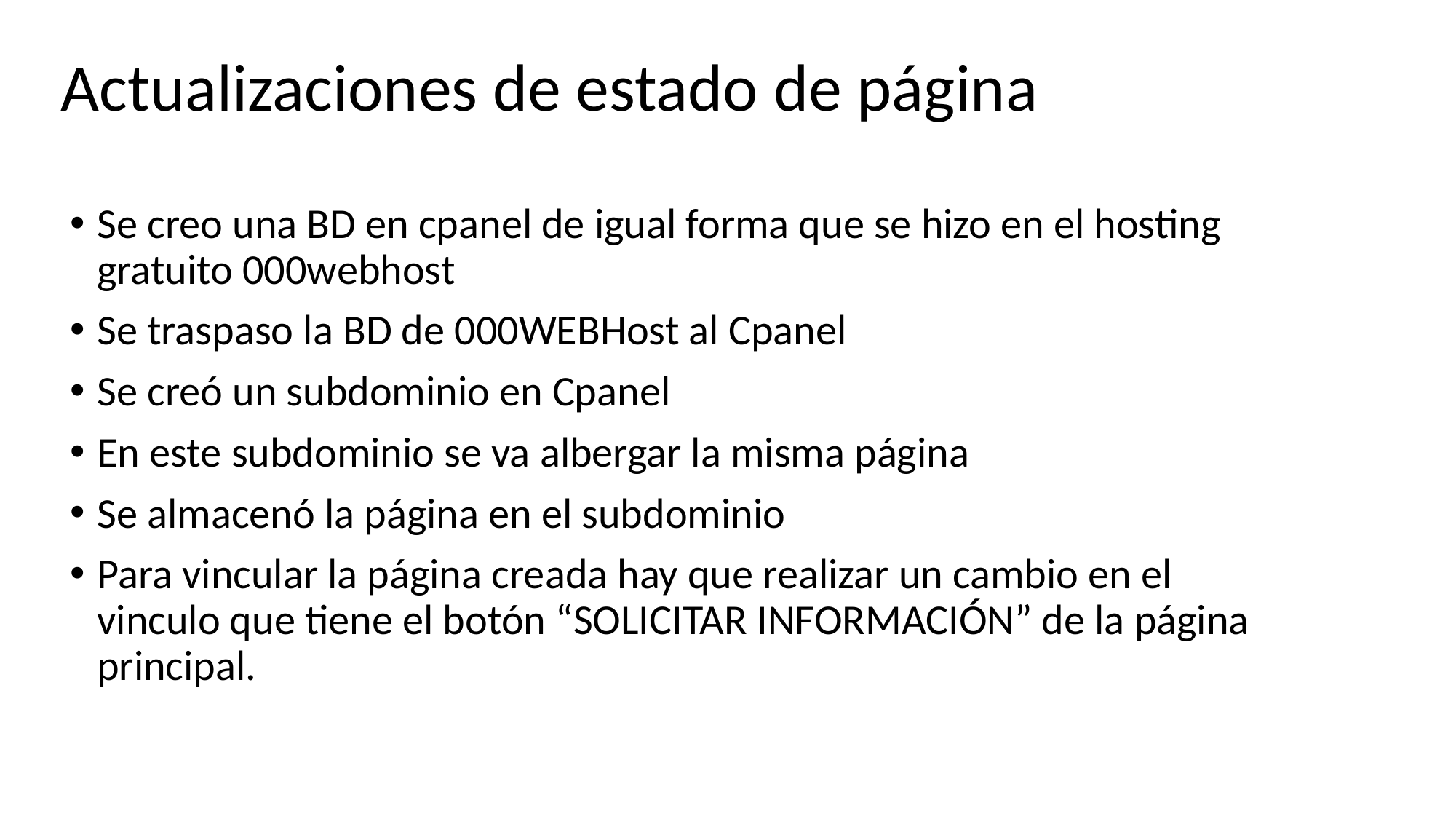

# Actualizaciones de estado de página
Se creo una BD en cpanel de igual forma que se hizo en el hosting gratuito 000webhost
Se traspaso la BD de 000WEBHost al Cpanel
Se creó un subdominio en Cpanel
En este subdominio se va albergar la misma página
Se almacenó la página en el subdominio
Para vincular la página creada hay que realizar un cambio en el vinculo que tiene el botón “SOLICITAR INFORMACIÓN” de la página principal.